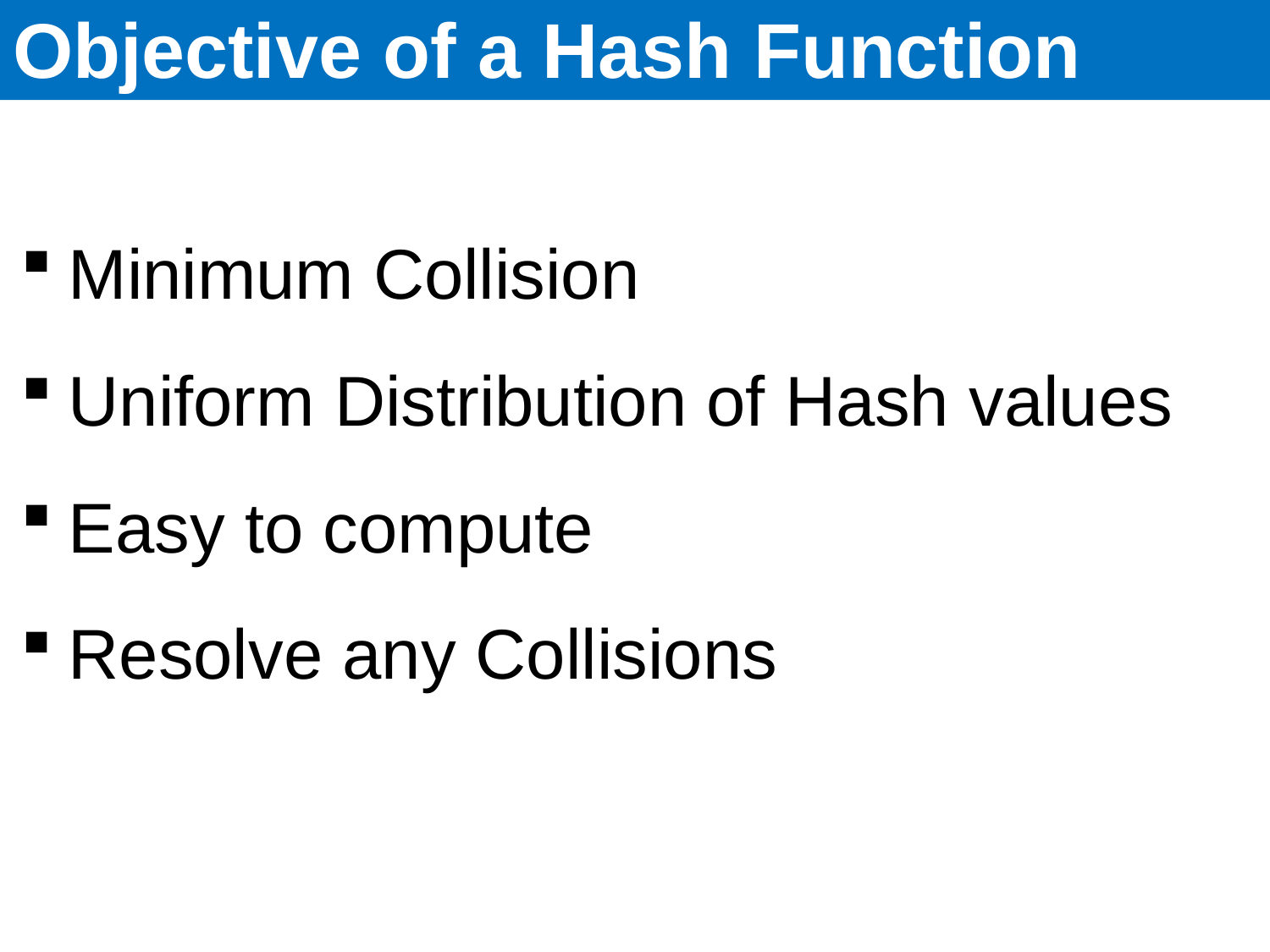

# Objective of a Hash Function
Minimum Collision
Uniform Distribution of Hash values
Easy to compute
Resolve any Collisions